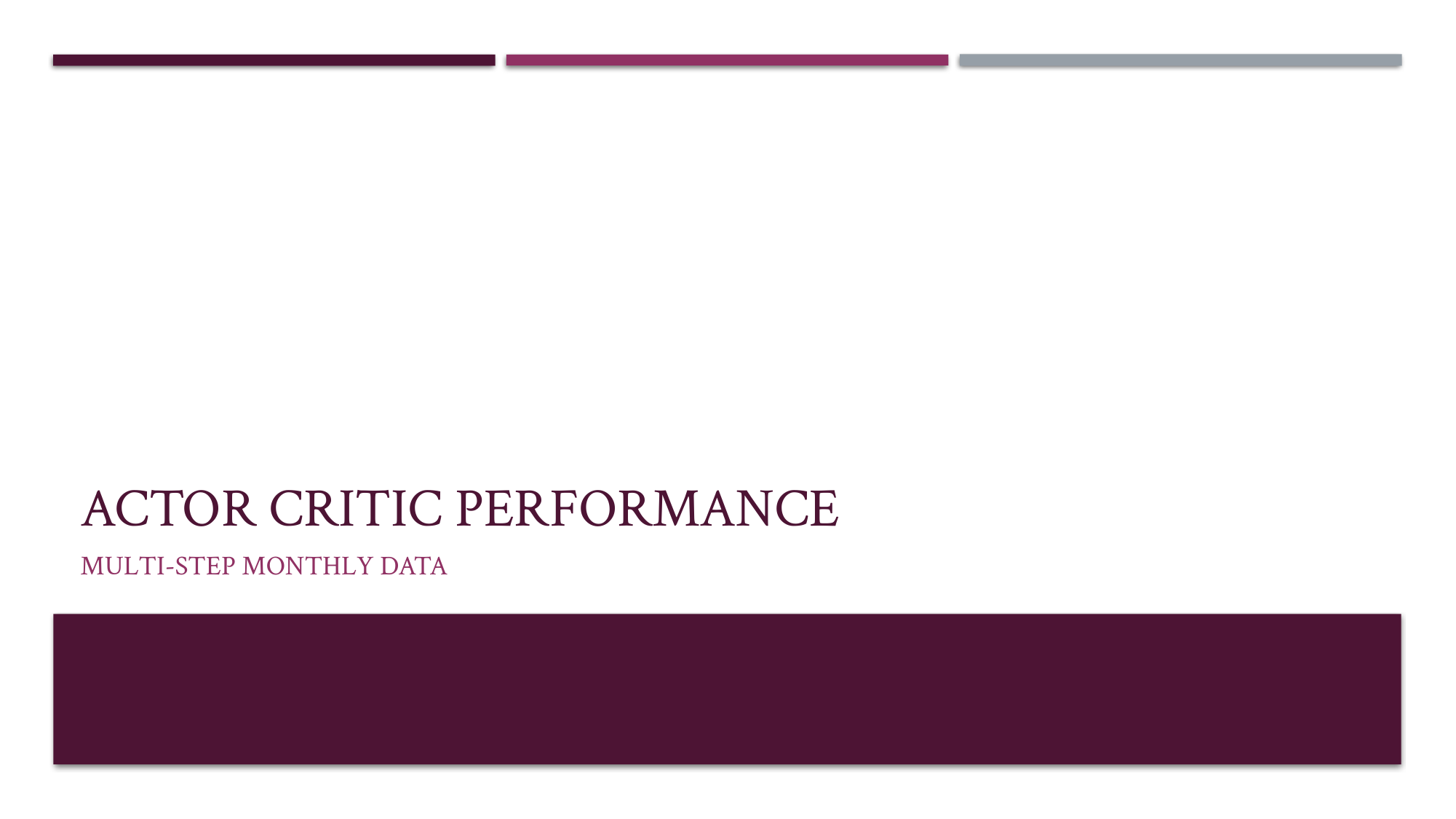

# Actor Critic Performance
Multi-Step Monthly Data